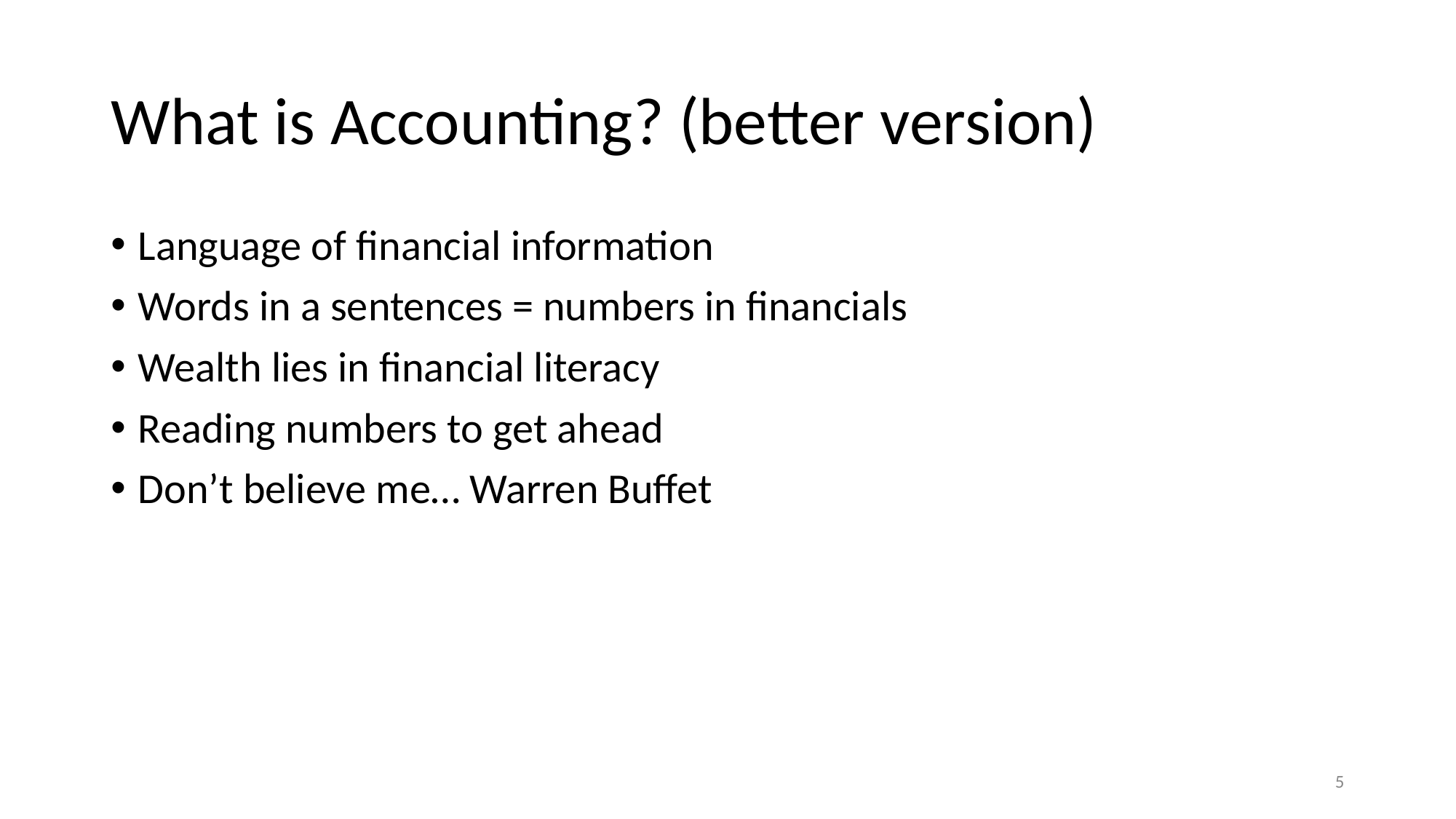

# What is Accounting? (better version)
Language of financial information
Words in a sentences = numbers in financials
Wealth lies in financial literacy
Reading numbers to get ahead
Don’t believe me… Warren Buffet
5